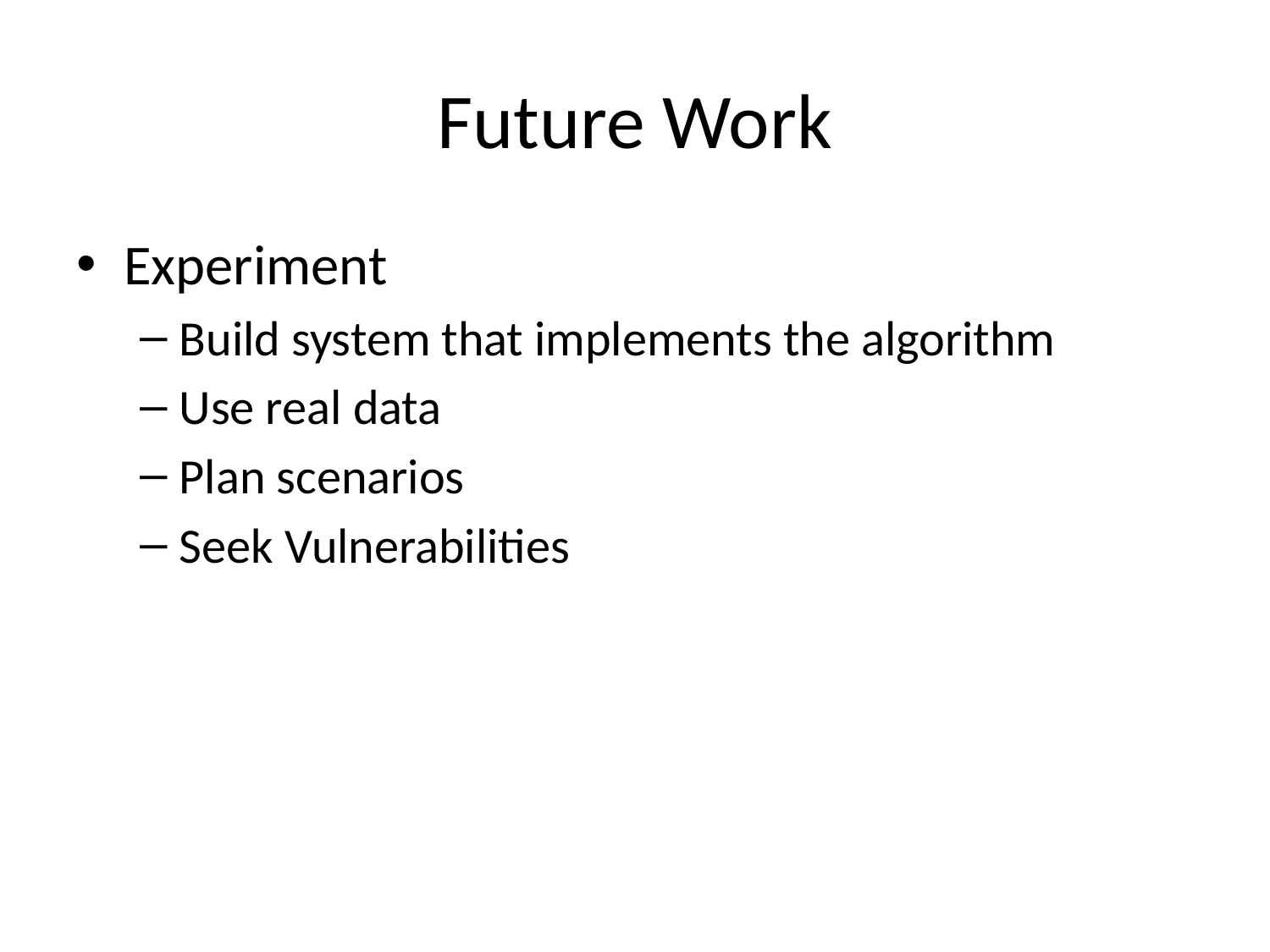

# Future Work
Experiment
Build system that implements the algorithm
Use real data
Plan scenarios
Seek Vulnerabilities